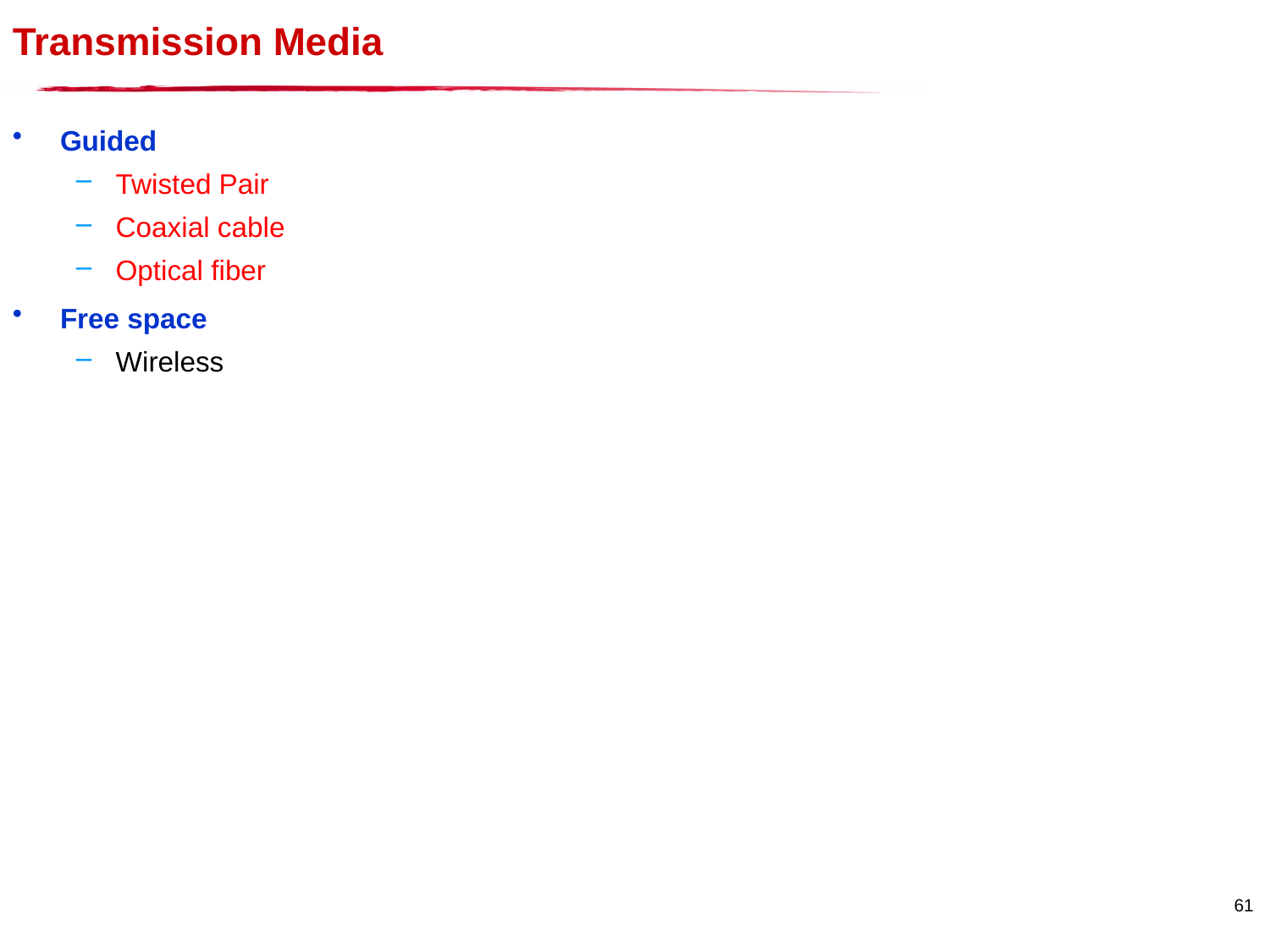

# Transmission Media
Guided
Twisted Pair
Coaxial cable
Optical fiber
Free space
Wireless